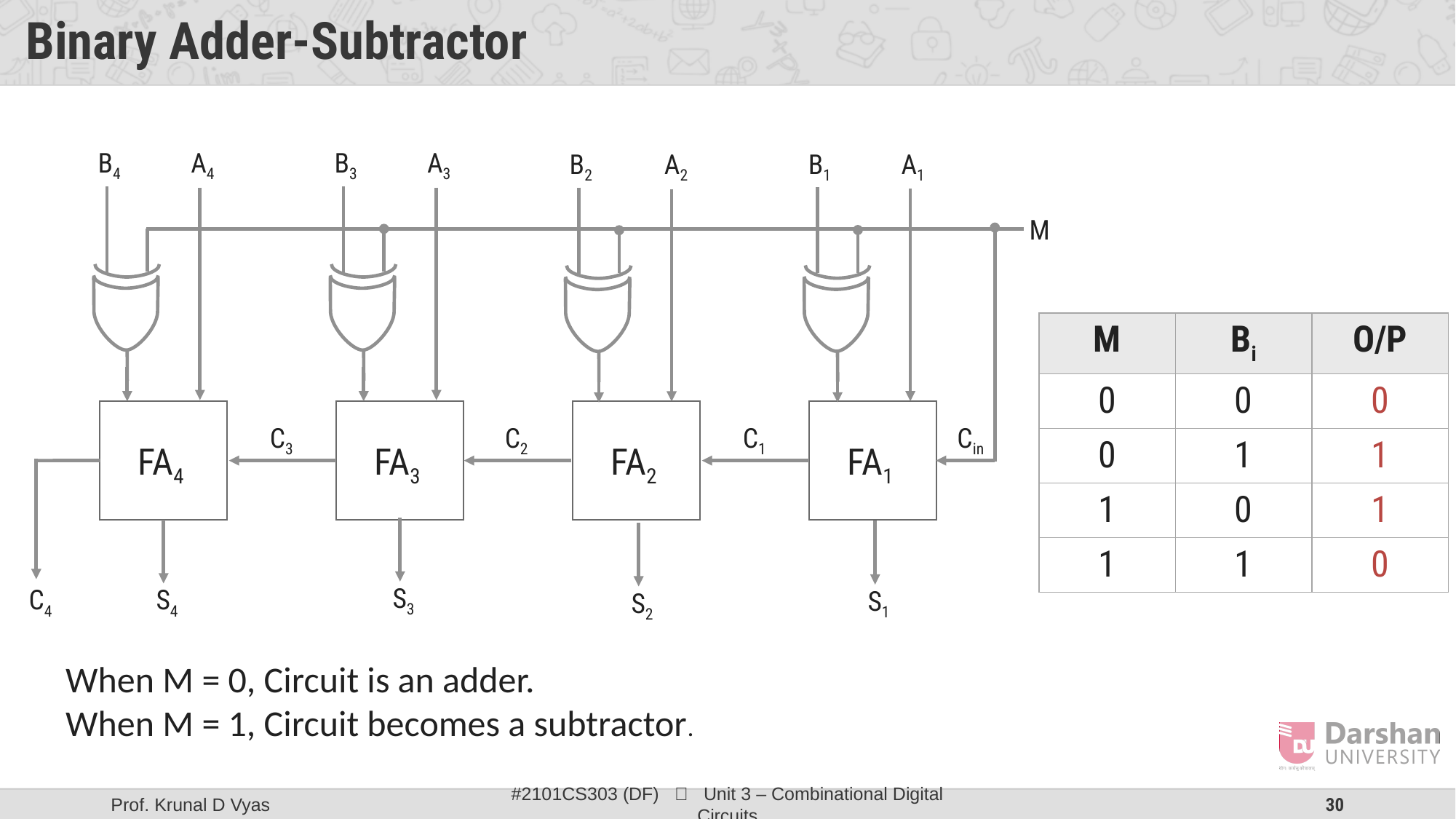

# Binary Adder-Subtractor
B4
A4

FA4
C4
S4
B3
A3

FA3
C3
S3
B1
A1

FA1
Cin
C1
S1
B2
A2

FA2
C2
S2
M
| M | Bi | O/P |
| --- | --- | --- |
| 0 | 0 | 0 |
| 0 | 1 | 1 |
| 1 | 0 | 1 |
| 1 | 1 | 0 |
When M = 0, Circuit is an adder.
When M = 1, Circuit becomes a subtractor.